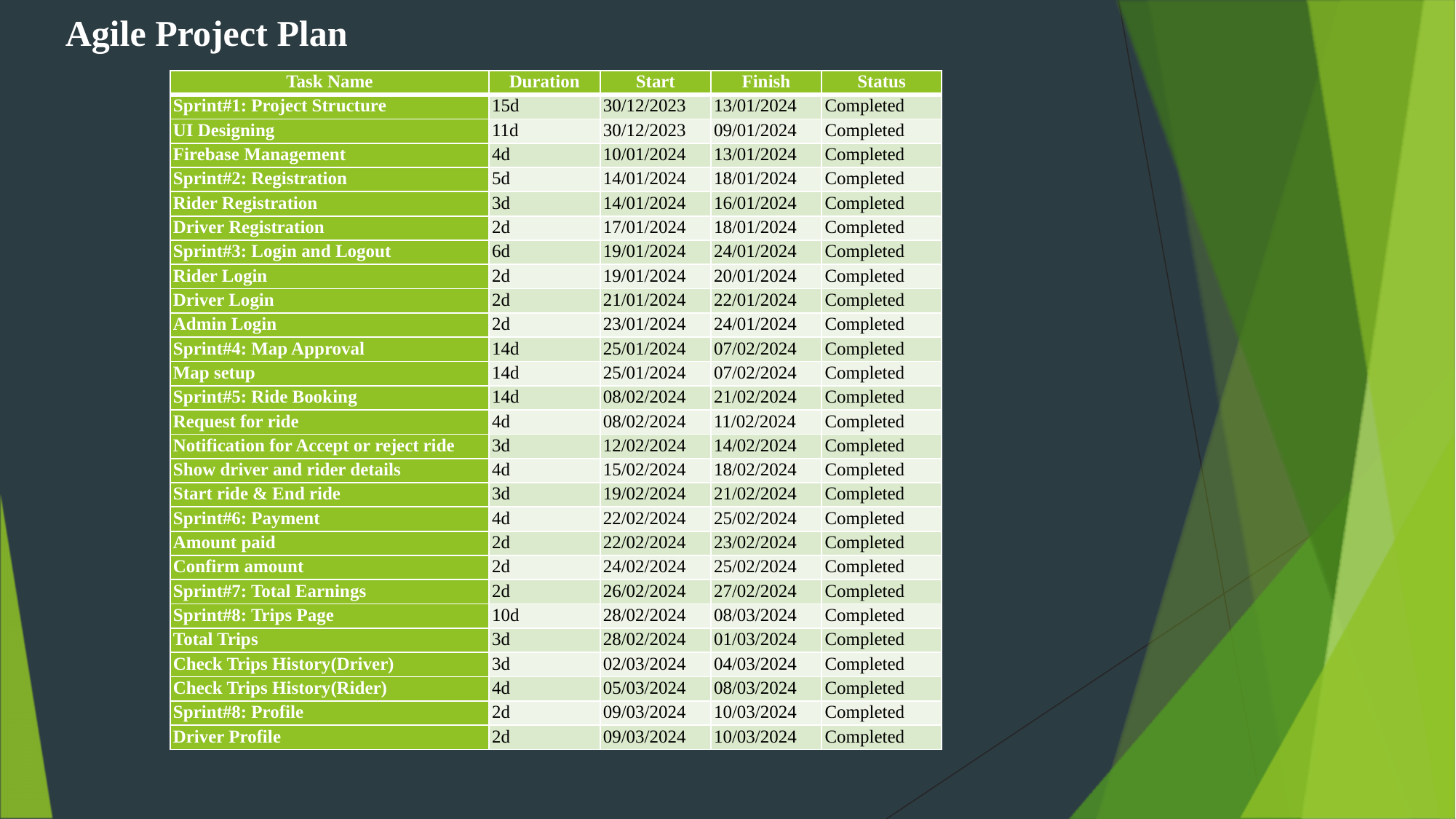

Agile Project Plan
| Task Name | Duration | Start | Finish | Status |
| --- | --- | --- | --- | --- |
| Sprint#1: Project Structure | 15d | 30/12/2023 | 13/01/2024 | Completed |
| UI Designing | 11d | 30/12/2023 | 09/01/2024 | Completed |
| Firebase Management | 4d | 10/01/2024 | 13/01/2024 | Completed |
| Sprint#2: Registration | 5d | 14/01/2024 | 18/01/2024 | Completed |
| Rider Registration | 3d | 14/01/2024 | 16/01/2024 | Completed |
| Driver Registration | 2d | 17/01/2024 | 18/01/2024 | Completed |
| Sprint#3: Login and Logout | 6d | 19/01/2024 | 24/01/2024 | Completed |
| Rider Login | 2d | 19/01/2024 | 20/01/2024 | Completed |
| Driver Login | 2d | 21/01/2024 | 22/01/2024 | Completed |
| Admin Login | 2d | 23/01/2024 | 24/01/2024 | Completed |
| Sprint#4: Map Approval | 14d | 25/01/2024 | 07/02/2024 | Completed |
| Map setup | 14d | 25/01/2024 | 07/02/2024 | Completed |
| Sprint#5: Ride Booking | 14d | 08/02/2024 | 21/02/2024 | Completed |
| Request for ride | 4d | 08/02/2024 | 11/02/2024 | Completed |
| Notification for Accept or reject ride | 3d | 12/02/2024 | 14/02/2024 | Completed |
| Show driver and rider details | 4d | 15/02/2024 | 18/02/2024 | Completed |
| Start ride & End ride | 3d | 19/02/2024 | 21/02/2024 | Completed |
| Sprint#6: Payment | 4d | 22/02/2024 | 25/02/2024 | Completed |
| Amount paid | 2d | 22/02/2024 | 23/02/2024 | Completed |
| Confirm amount | 2d | 24/02/2024 | 25/02/2024 | Completed |
| Sprint#7: Total Earnings | 2d | 26/02/2024 | 27/02/2024 | Completed |
| Sprint#8: Trips Page | 10d | 28/02/2024 | 08/03/2024 | Completed |
| Total Trips | 3d | 28/02/2024 | 01/03/2024 | Completed |
| Check Trips History(Driver) | 3d | 02/03/2024 | 04/03/2024 | Completed |
| Check Trips History(Rider) | 4d | 05/03/2024 | 08/03/2024 | Completed |
| Sprint#8: Profile | 2d | 09/03/2024 | 10/03/2024 | Completed |
| Driver Profile | 2d | 09/03/2024 | 10/03/2024 | Completed |